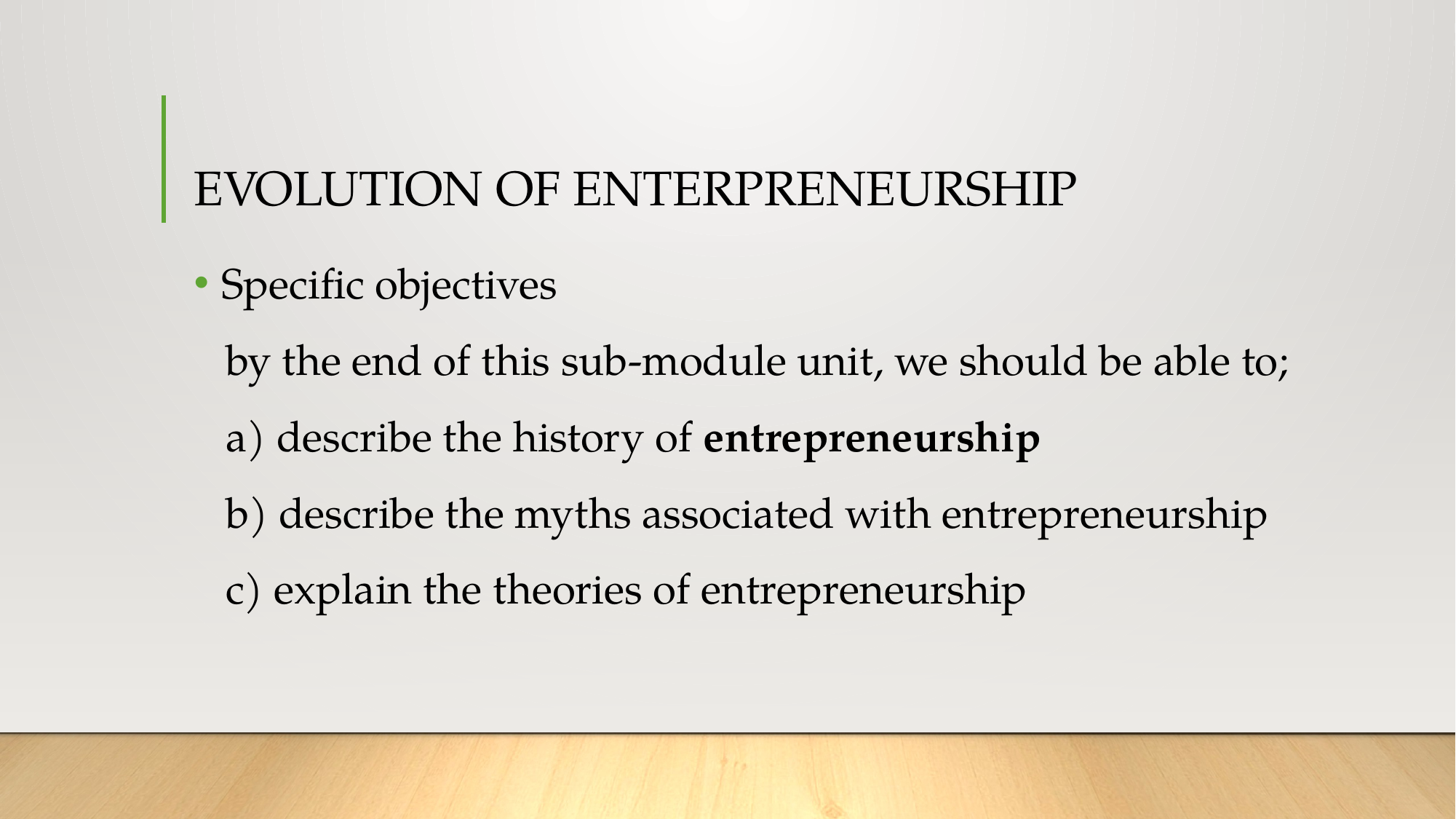

# EVOLUTION OF ENTERPRENEURSHIP
Specific objectives
   by the end of this sub-module unit, we should be able to;
   a) describe the history of entrepreneurship
   b) describe the myths associated with entrepreneurship
   c) explain the theories of entrepreneurship